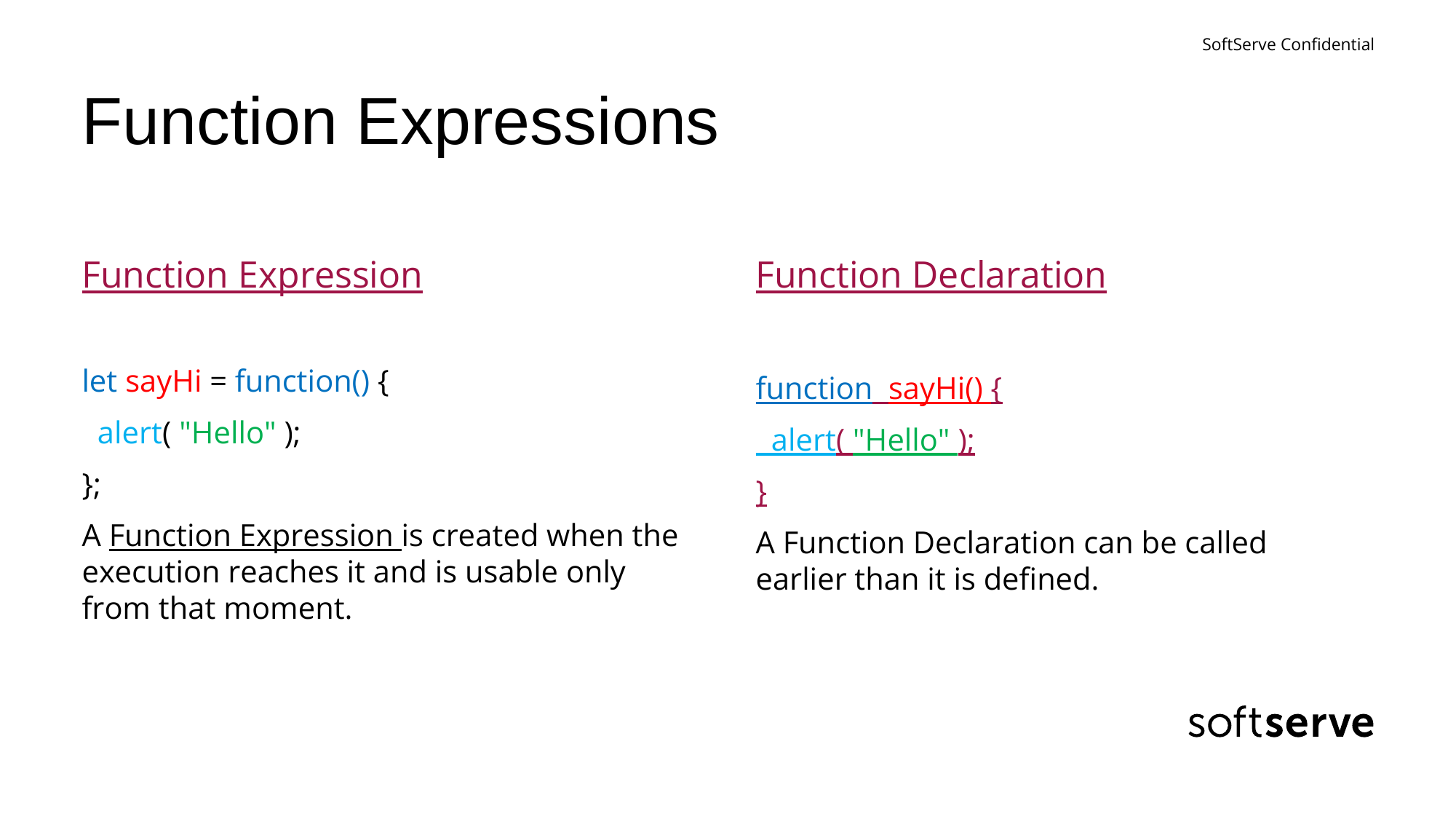

# Function Expressions
Function Expression

let sayHi = function() {
  alert( "Hello" );
};
A Function Expression is created when the execution reaches it and is usable only from that moment.

Function Declaration

function  sayHi() {
  alert( "Hello" );
}
A Function Declaration can be called earlier than it is defined.